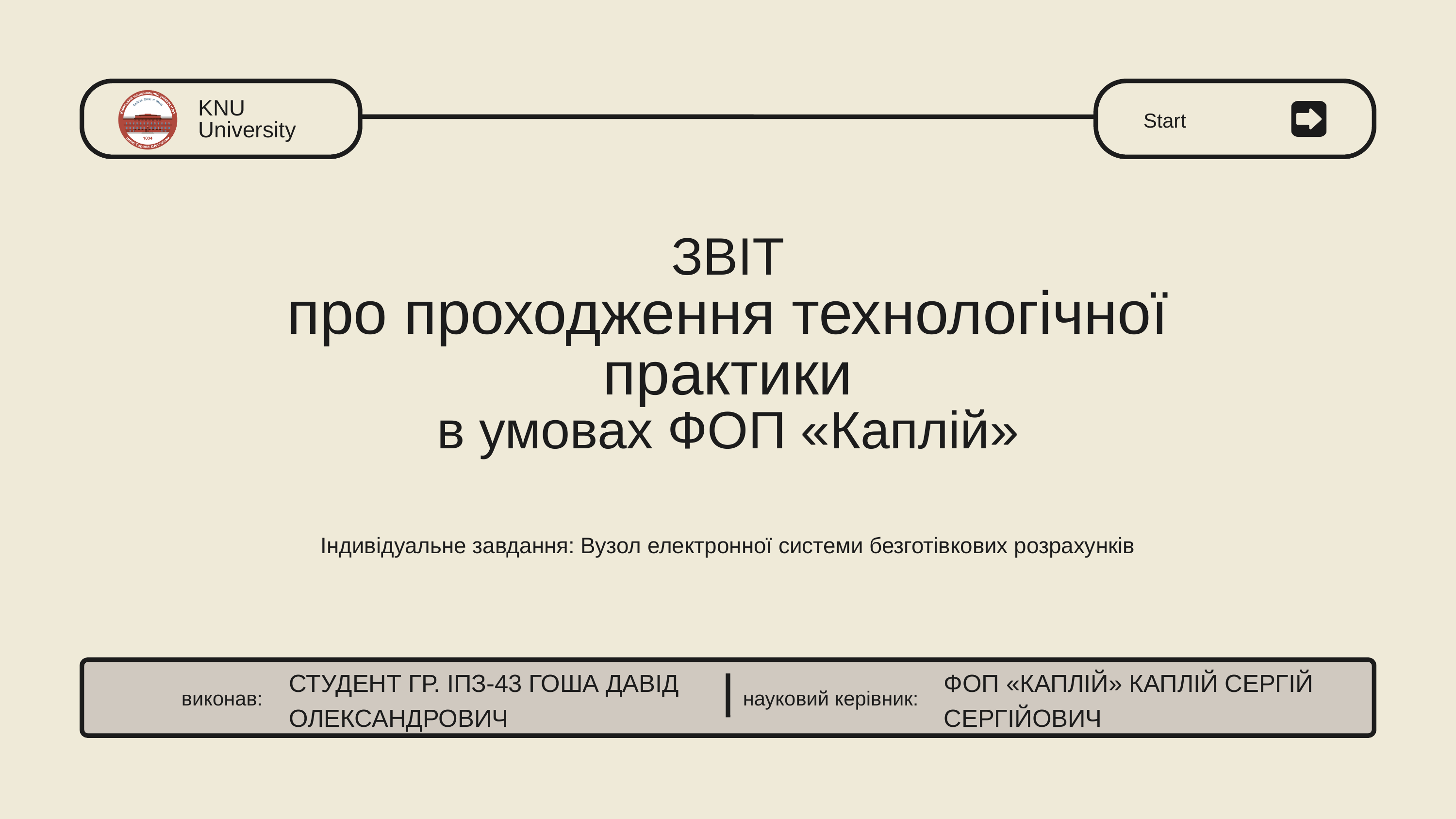

KNU University

Start

ЗВІТ
про проходження технологічної практики
в умовах ФОП «Каплій»

Індивідуальне завдання: Вузол електронної системи безготівкових розрахунків

СТУДЕНТ ГР. ІПЗ-43 ГОША ДАВІД ОЛЕКСАНДРОВИЧ
ФОП «КАПЛІЙ» КАПЛІЙ СЕРГІЙ СЕРГІЙОВИЧ

виконав:
науковий керівник: